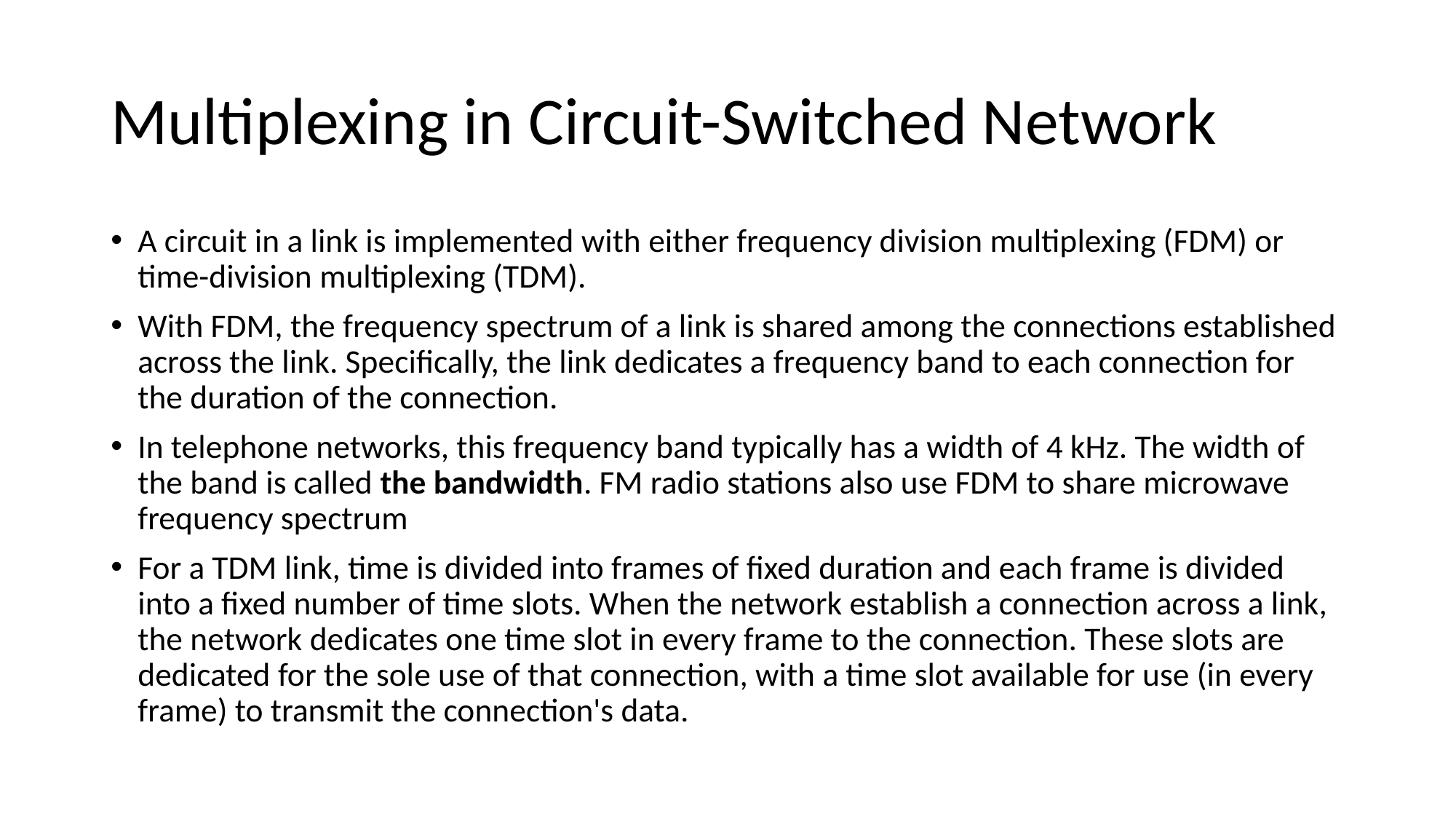

# Multiplexing in Circuit-Switched Network
A circuit in a link is implemented with either frequency division multiplexing (FDM) or time-division multiplexing (TDM).
With FDM, the frequency spectrum of a link is shared among the connections established across the link. Specifically, the link dedicates a frequency band to each connection for the duration of the connection.
In telephone networks, this frequency band typically has a width of 4 kHz. The width of the band is called the bandwidth. FM radio stations also use FDM to share microwave frequency spectrum
For a TDM link, time is divided into frames of fixed duration and each frame is divided into a fixed number of time slots. When the network establish a connection across a link, the network dedicates one time slot in every frame to the connection. These slots are dedicated for the sole use of that connection, with a time slot available for use (in every frame) to transmit the connection's data.